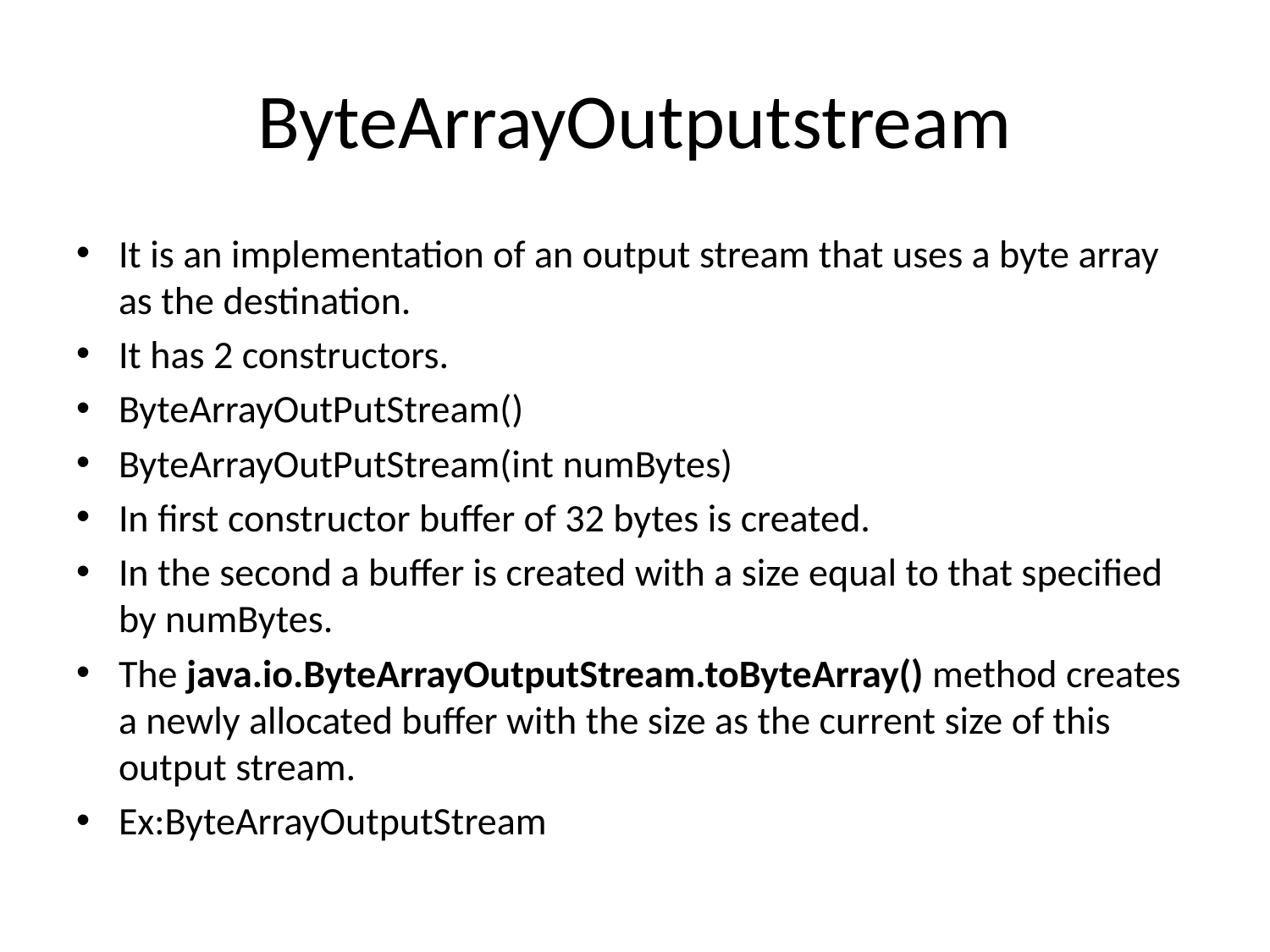

# ByteArrayOutputstream
It is an implementation of an output stream that uses a byte array as the destination.
It has 2 constructors.
ByteArrayOutPutStream()
ByteArrayOutPutStream(int numBytes)
In first constructor buffer of 32 bytes is created.
In the second a buffer is created with a size equal to that specified by numBytes.
The java.io.ByteArrayOutputStream.toByteArray() method creates a newly allocated buffer with the size as the current size of this output stream.
Ex:ByteArrayOutputStream